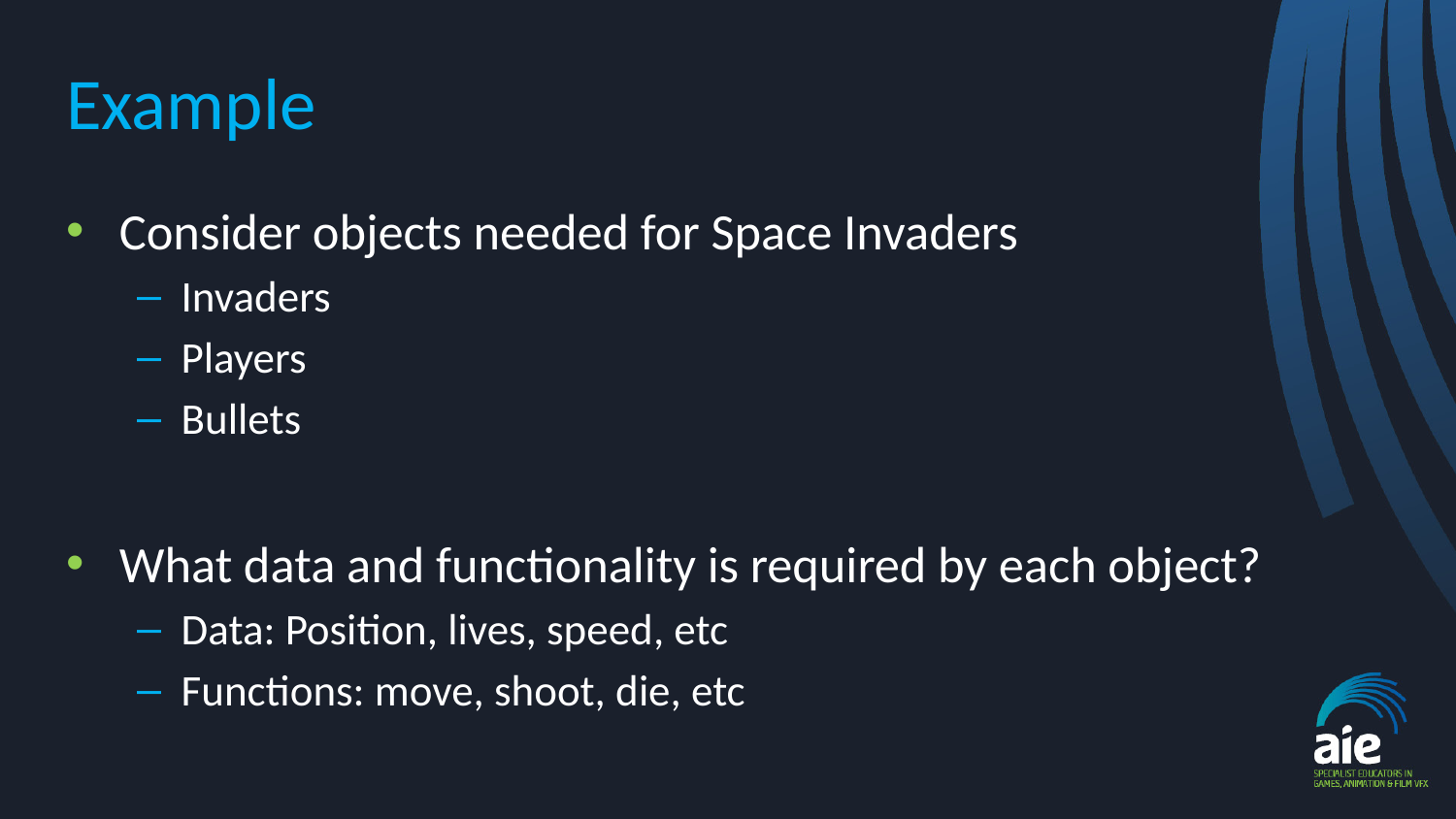

# Example
Consider objects needed for Space Invaders
Invaders
Players
Bullets

What data and functionality is required by each object?
Data: Position, lives, speed, etc
Functions: move, shoot, die, etc